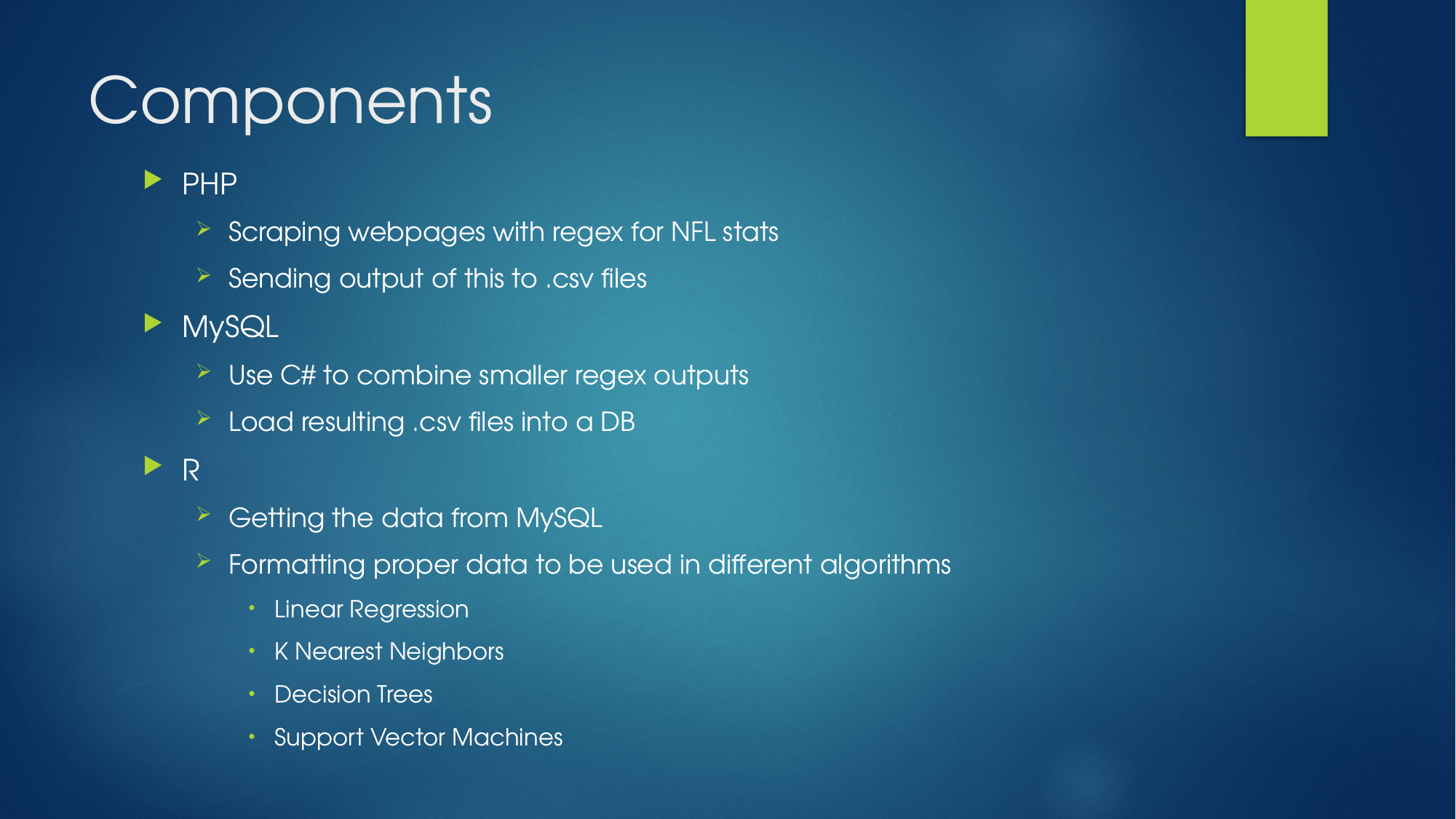

# Components
PHP
Scraping webpages with regex for NFL stats
Sending output of this to .csv files
MySQL
Use C# to combine smaller regex outputs
Load resulting .csv files into a DB
R
Getting the data from MySQL
Formatting proper data to be used in different algorithms
Linear Regression
K Nearest Neighbors
Decision Trees
Support Vector Machines